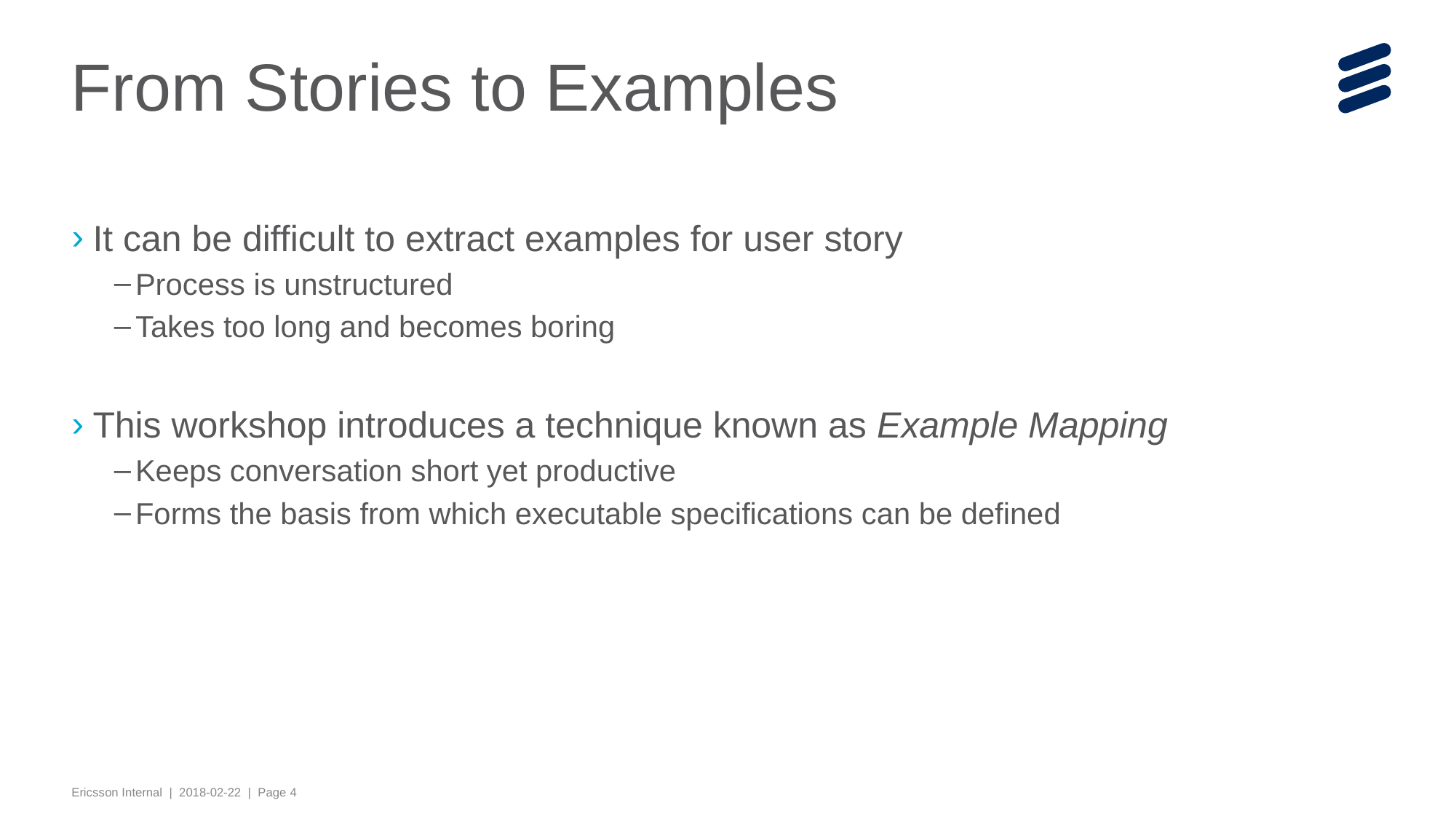

# From Stories to Examples
It can be difficult to extract examples for user story
Process is unstructured
Takes too long and becomes boring

This workshop introduces a technique known as Example Mapping
Keeps conversation short yet productive
Forms the basis from which executable specifications can be defined